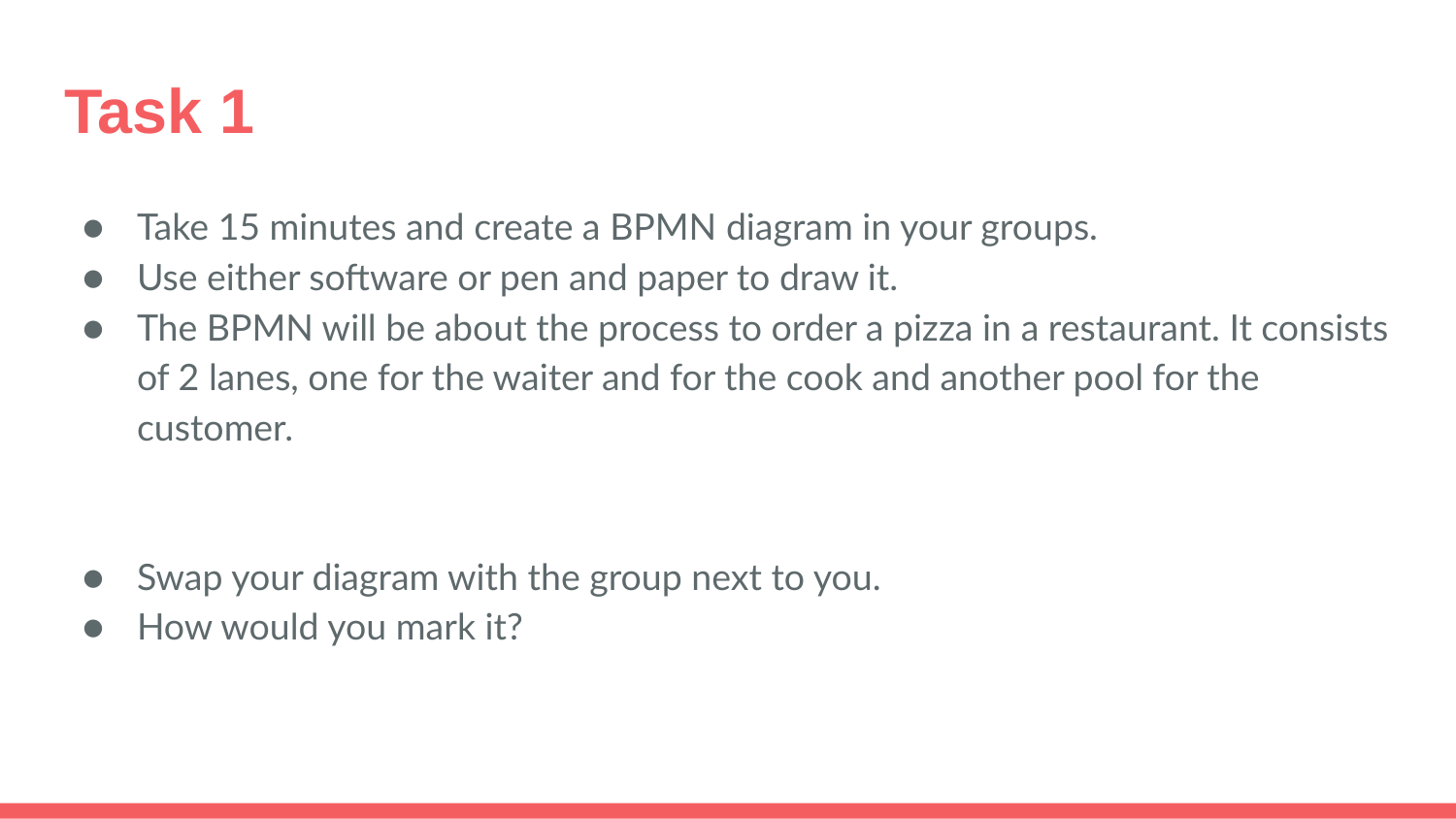

# Task 1
Take 15 minutes and create a BPMN diagram in your groups.
Use either software or pen and paper to draw it.
The BPMN will be about the process to order a pizza in a restaurant. It consists of 2 lanes, one for the waiter and for the cook and another pool for the customer.

Swap your diagram with the group next to you.
How would you mark it?